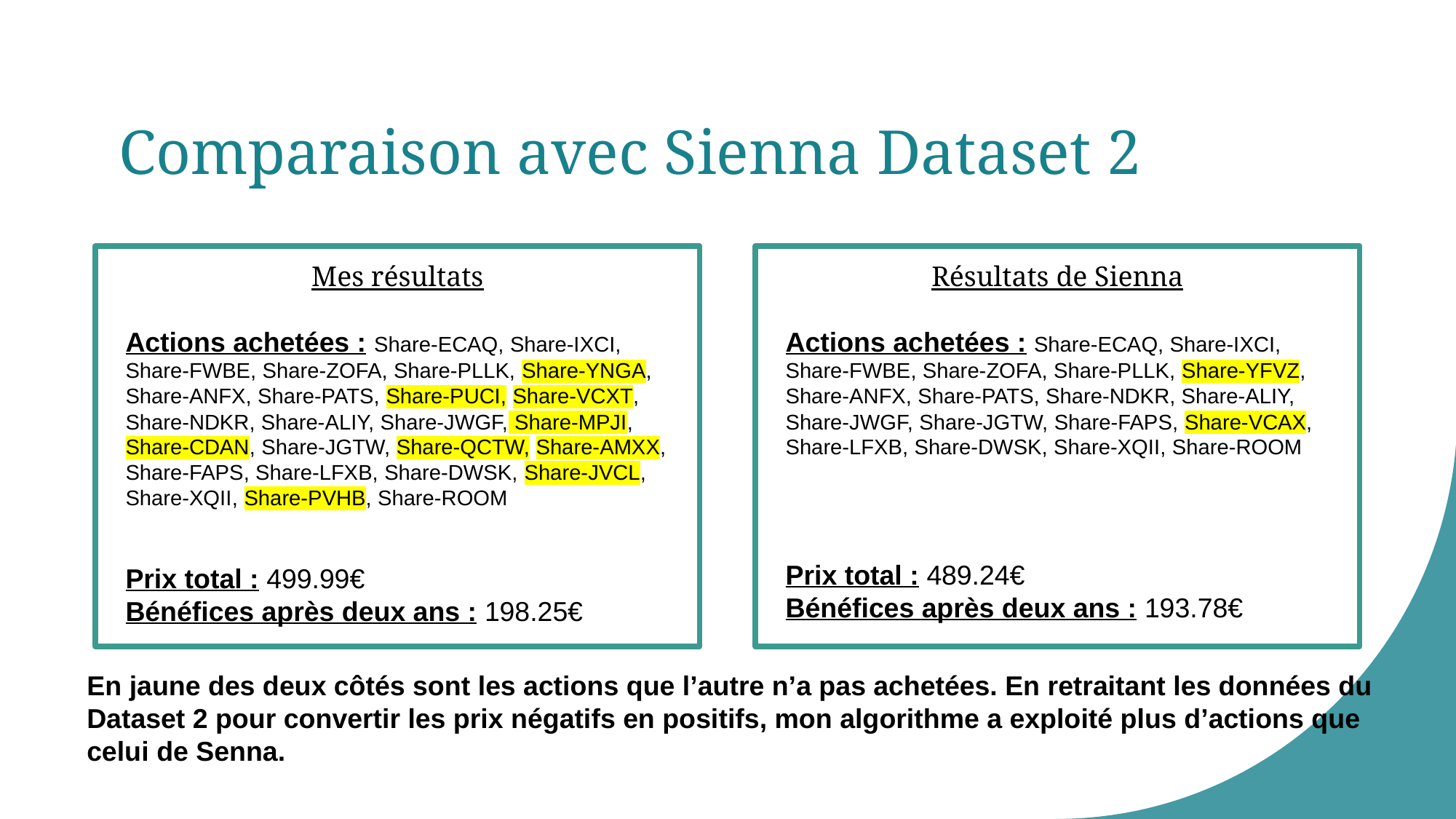

# Comparaison avec Sienna Dataset 2
Résultats de Sienna

Actions achetées : Share-ECAQ, Share-IXCI, Share-FWBE, Share-ZOFA, Share-PLLK, Share-YFVZ, Share-ANFX, Share-PATS, Share-NDKR, Share-ALIY, Share-JWGF, Share-JGTW, Share-FAPS, Share-VCAX, Share-LFXB, Share-DWSK, Share-XQII, Share-ROOM

Prix total : 489.24€
Bénéfices après deux ans : 193.78€
Mes résultats

Actions achetées : Share-ECAQ, Share-IXCI, Share-FWBE, Share-ZOFA, Share-PLLK, Share-YNGA, Share-ANFX, Share-PATS, Share-PUCI, Share-VCXT, Share-NDKR, Share-ALIY, Share-JWGF, Share-MPJI, Share-CDAN, Share-JGTW, Share-QCTW, Share-AMXX, Share-FAPS, Share-LFXB, Share-DWSK, Share-JVCL, Share-XQII, Share-PVHB, Share-ROOM

Prix total : 499.99€
Bénéfices après deux ans : 198.25€
En jaune des deux côtés sont les actions que l’autre n’a pas achetées. En retraitant les données du
Dataset 2 pour convertir les prix négatifs en positifs, mon algorithme a exploité plus d’actions que
celui de Senna.